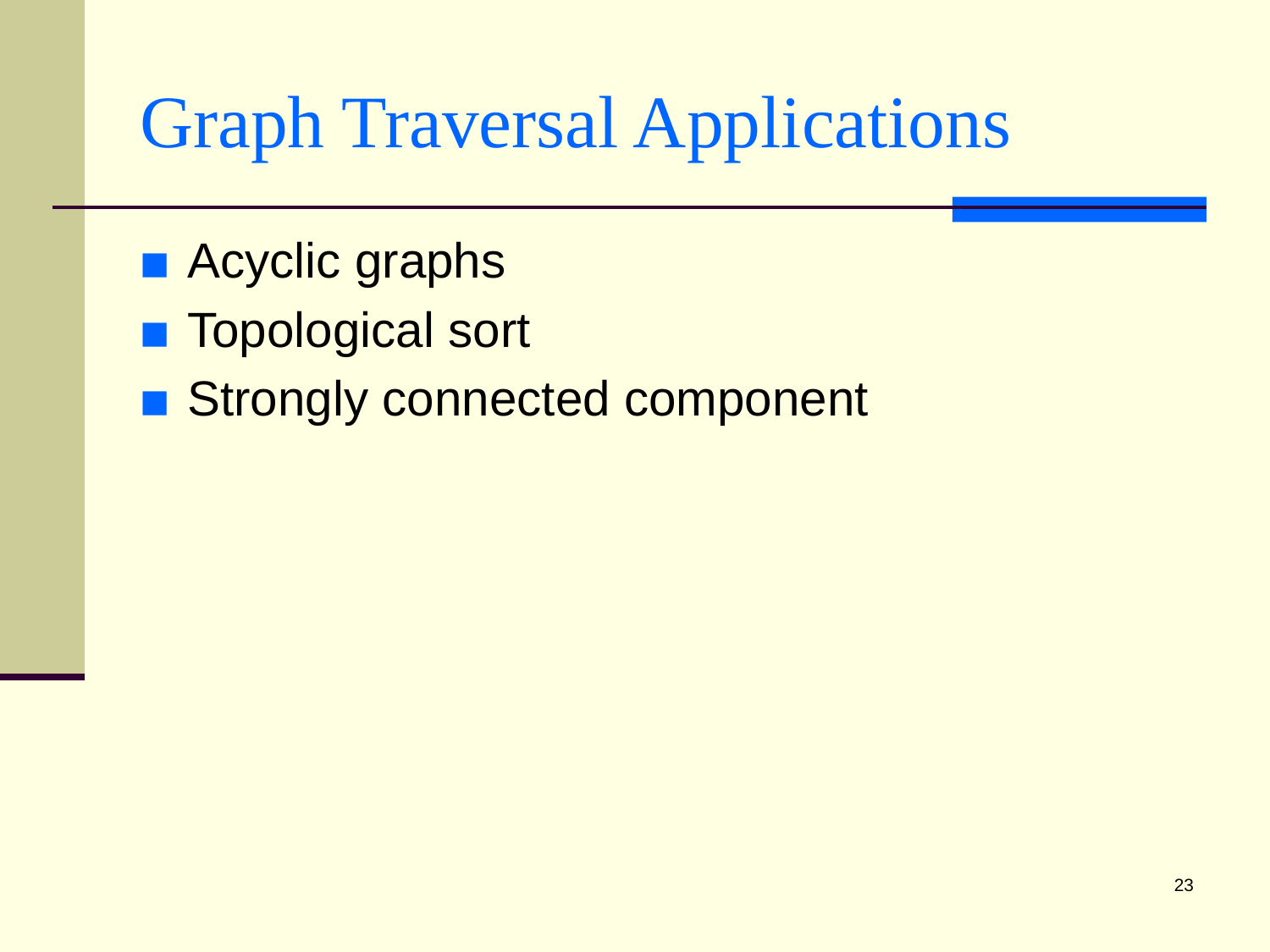

# Graph Traversal Applications
Acyclic graphs
Topological sort
Strongly connected component

23